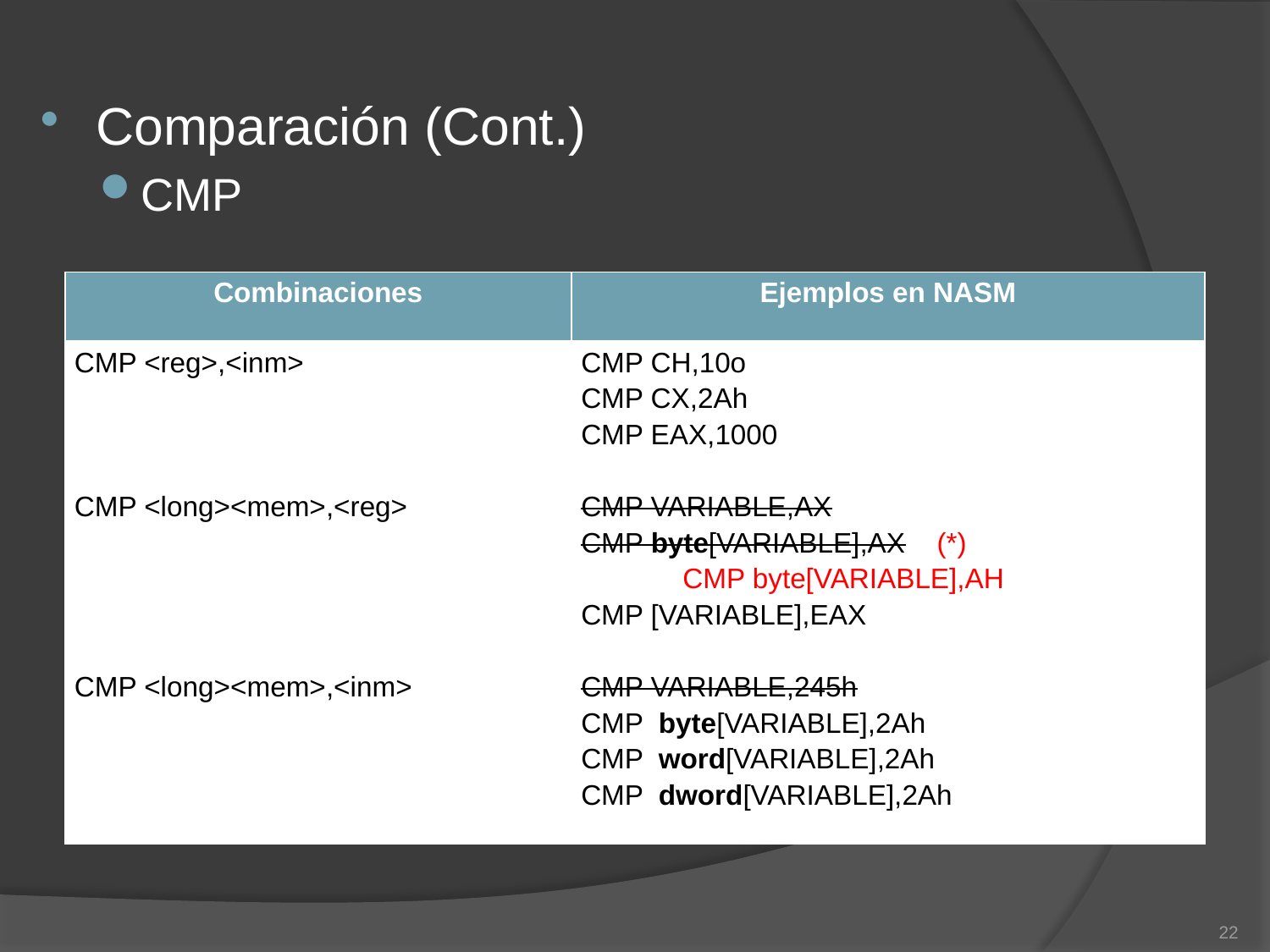

Comparación (Cont.)
CMP
| Combinaciones | Ejemplos en NASM |
| --- | --- |
| CMP <reg>,<inm> CMP <long><mem>,<reg> CMP <long><mem>,<inm> | CMP CH,10o CMP CX,2Ah CMP EAX,1000 CMP VARIABLE,AX CMP byte[VARIABLE],AX (\*) CMP byte[VARIABLE],AH CMP [VARIABLE],EAX CMP VARIABLE,245h CMP byte[VARIABLE],2Ah CMP word[VARIABLE],2Ah CMP dword[VARIABLE],2Ah |
22